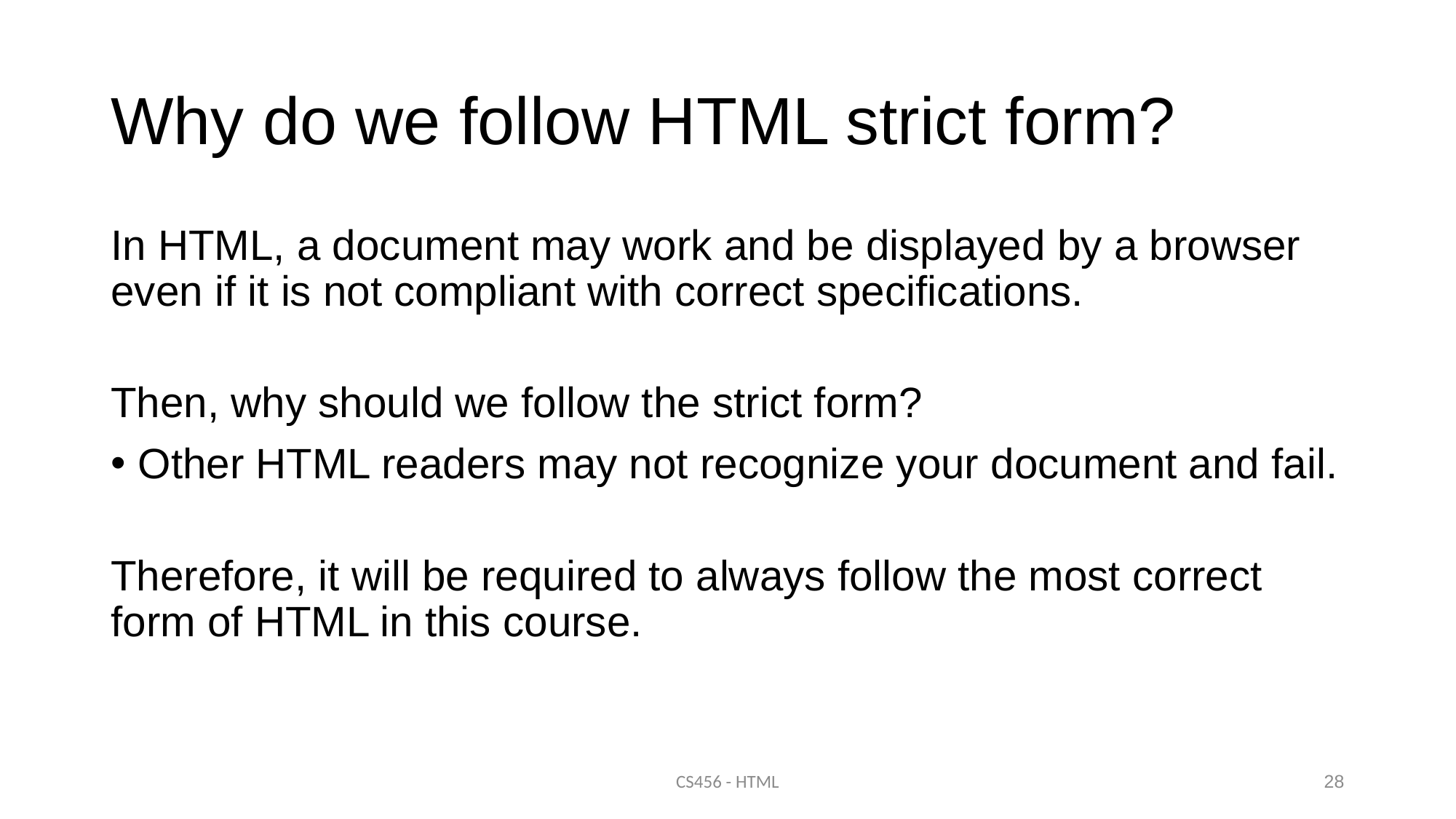

# Why do we follow HTML strict form?
In HTML, a document may work and be displayed by a browser even if it is not compliant with correct specifications.

Then, why should we follow the strict form?
Other HTML readers may not recognize your document and fail.

Therefore, it will be required to always follow the most correct form of HTML in this course.
CS456 - HTML
28